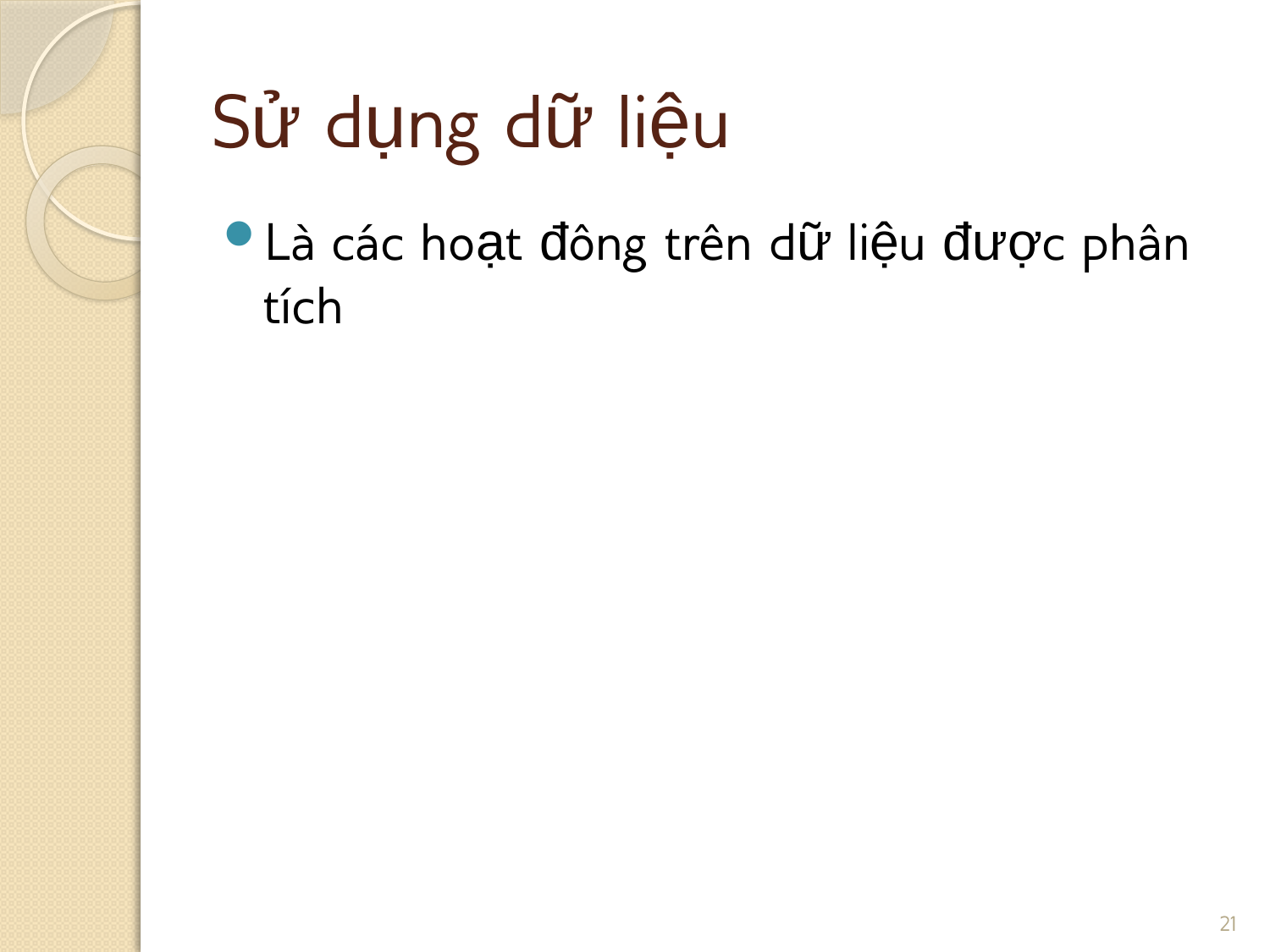

# Sử dụng dữ liệu
Là các hoạt đông trên dữ liệu được phân tích
21